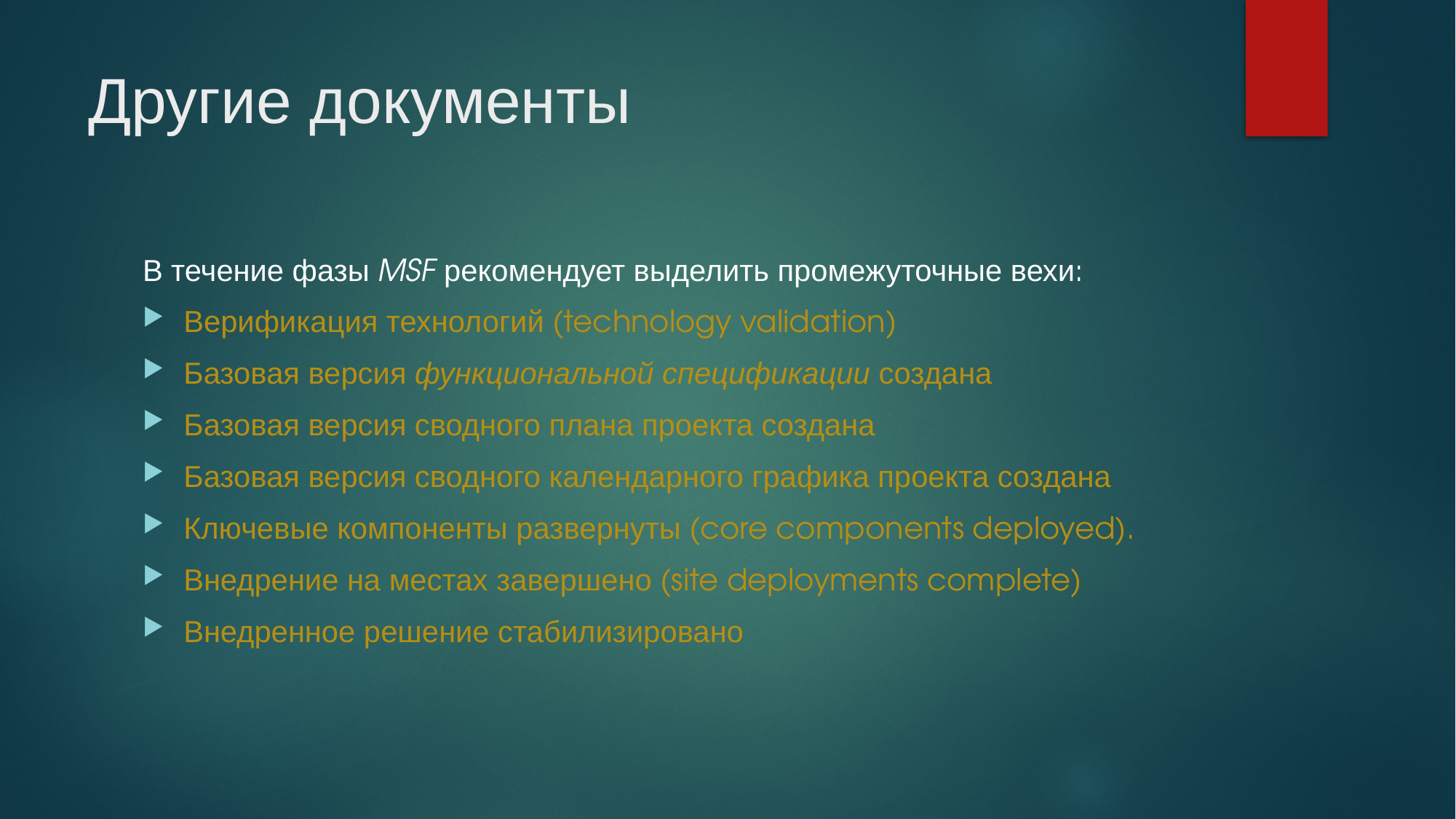

# Другие документы
В течение фазы MSF рекомендует выделить промежуточные вехи:
Верификация технологий (technology validation)
Базовая версия функциональной спецификации создана
Базовая версия сводного плана проекта создана
Базовая версия сводного календарного графика проекта создана
Ключевые компоненты развернуты (core components deployed).
Внедрение на местах завершено (site deployments complete)
Внедренное решение стабилизировано